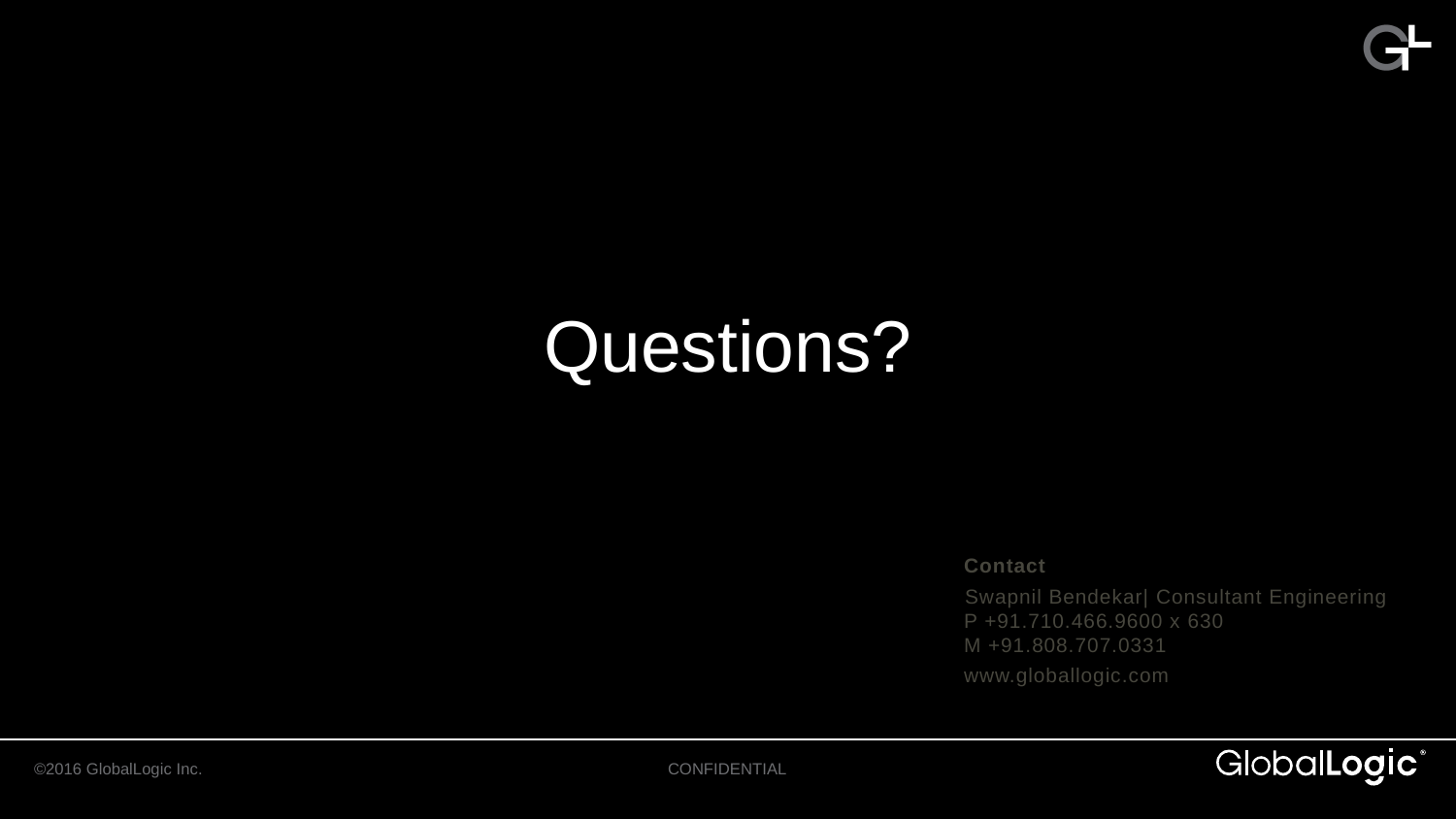

Questions?
Contact
​Swapnil Bendekar| Consultant Engineering
P +91.710.466.9600 x 630  
M +91.808.707.0331
www.globallogic.com